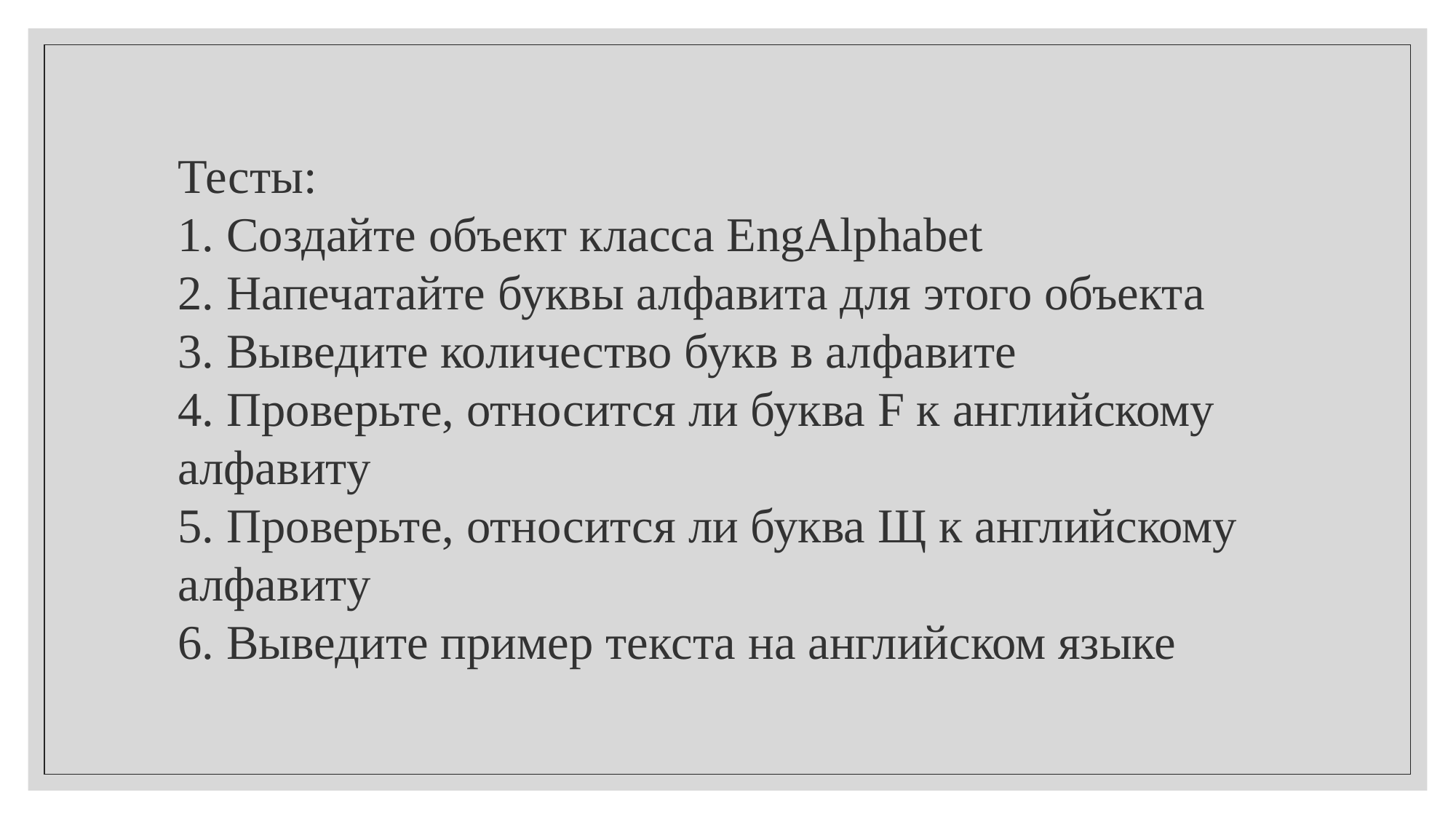

Тесты:
1. Создайте объект класса EngAlphabet
2. Напечатайте буквы алфавита для этого объекта
3. Выведите количество букв в алфавите
4. Проверьте, относится ли буква F к английскому алфавиту
5. Проверьте, относится ли буква Щ к английскому алфавиту
6. Выведите пример текста на английском языке